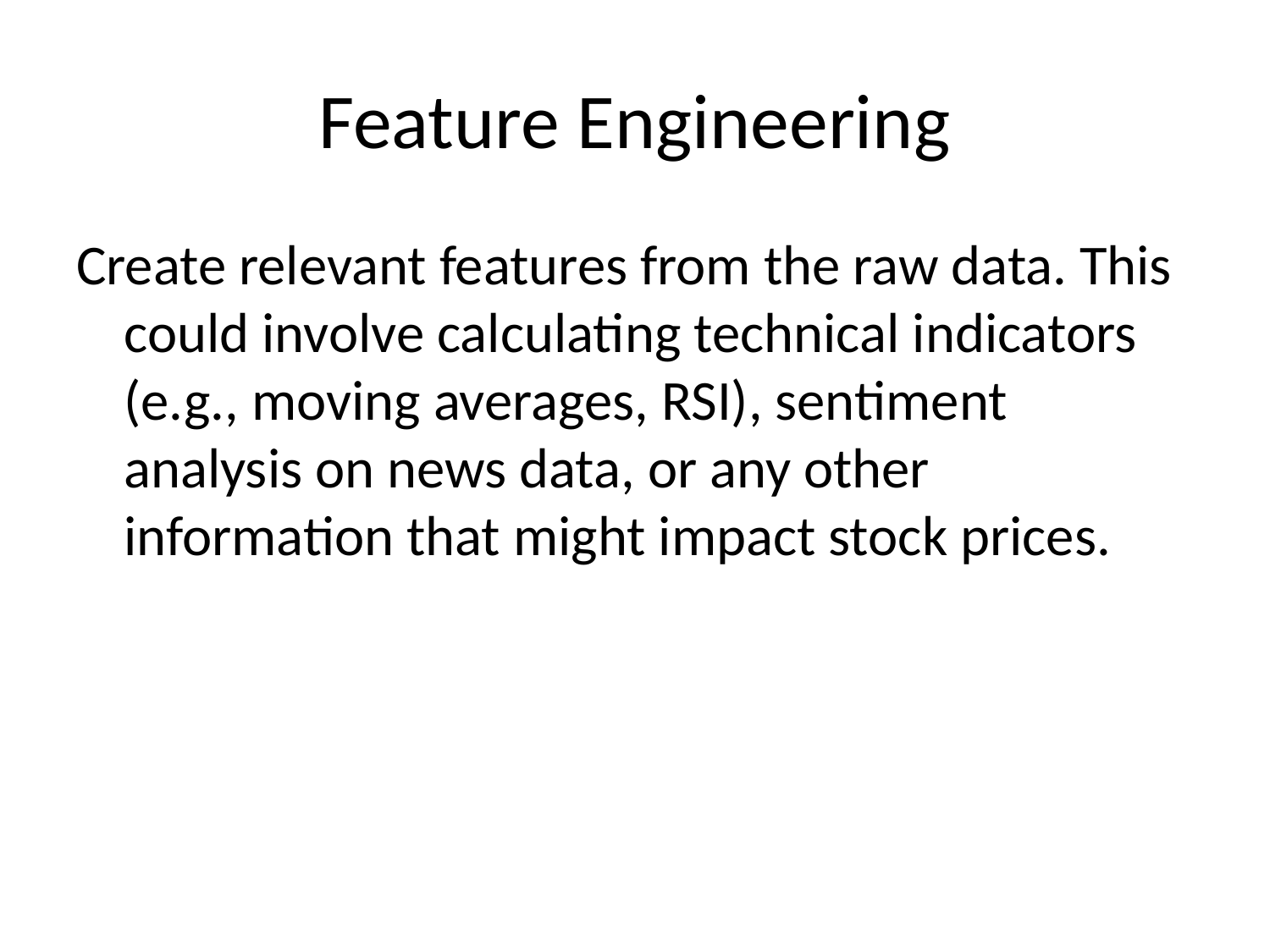

# Feature Engineering
Create relevant features from the raw data. This could involve calculating technical indicators (e.g., moving averages, RSI), sentiment analysis on news data, or any other information that might impact stock prices.